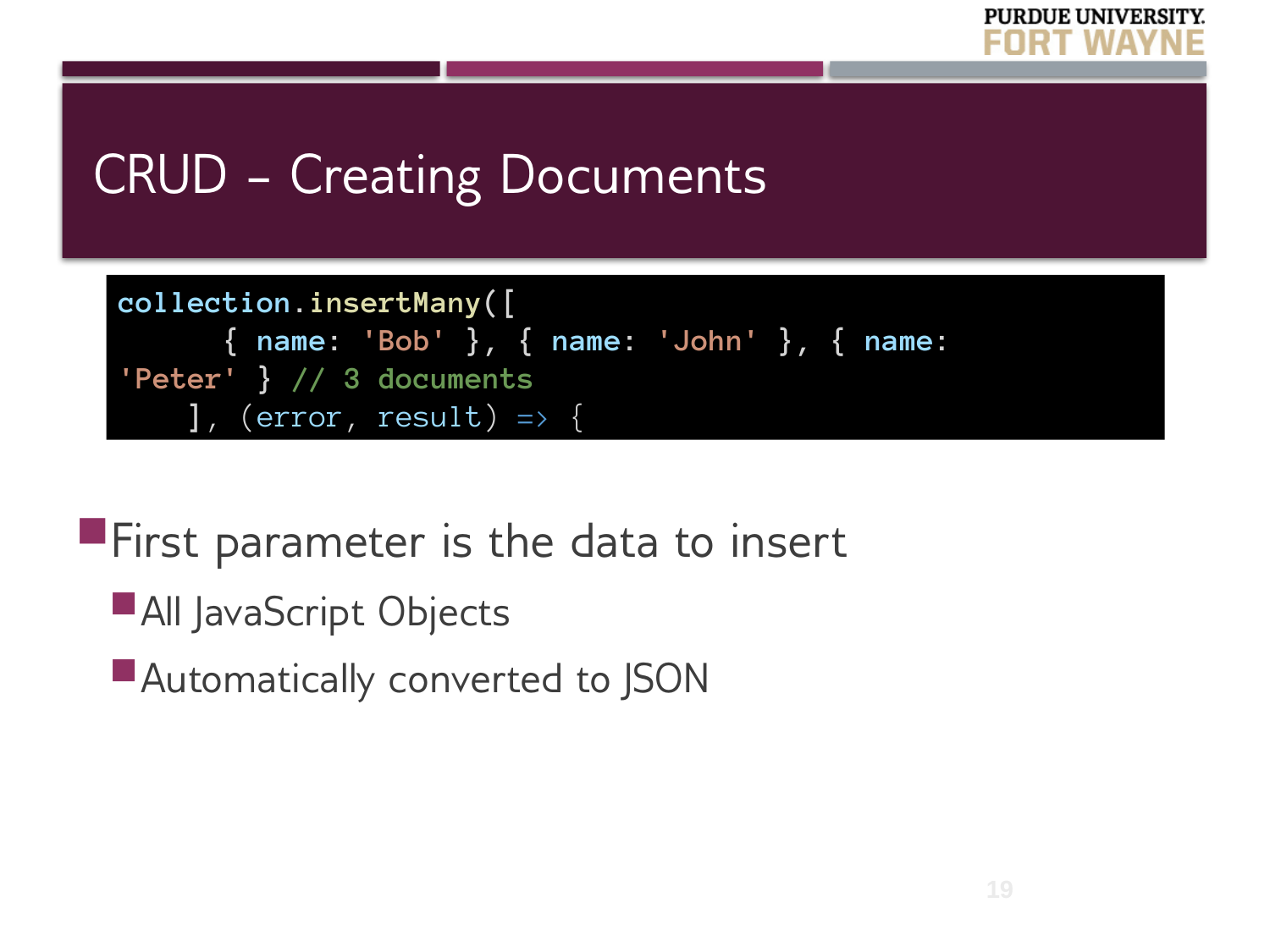

# CRUD – Creating Documents

First parameter is the data to insert
All JavaScript Objects
Automatically converted to JSON
collection.insertMany([
      { name: 'Bob' }, { name: 'John' }, { name: 'Peter' } // 3 documents
    ], (error, result) => {
19